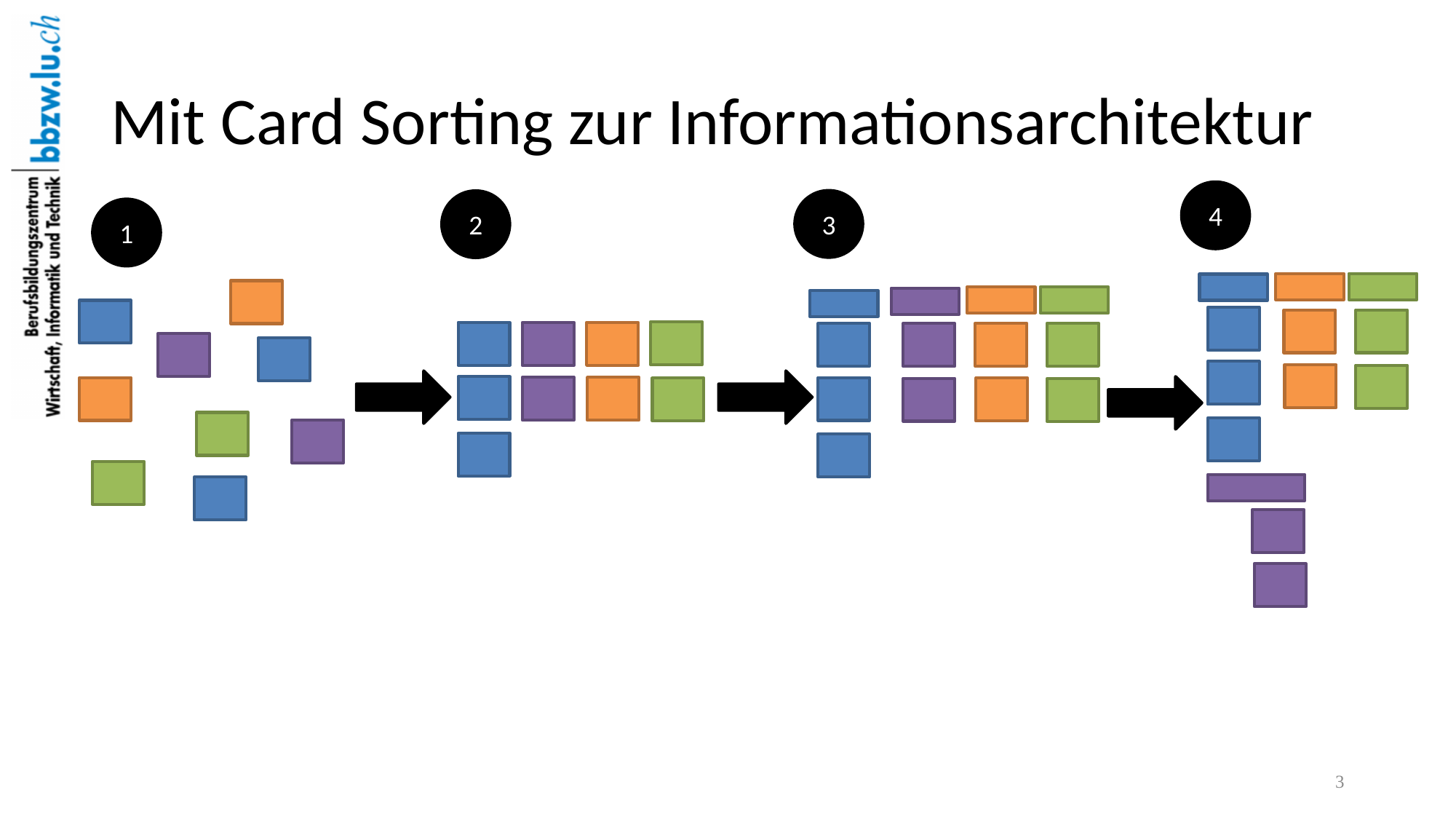

# Mit Card Sorting zur Informationsarchitektur
4
3
2
1

3